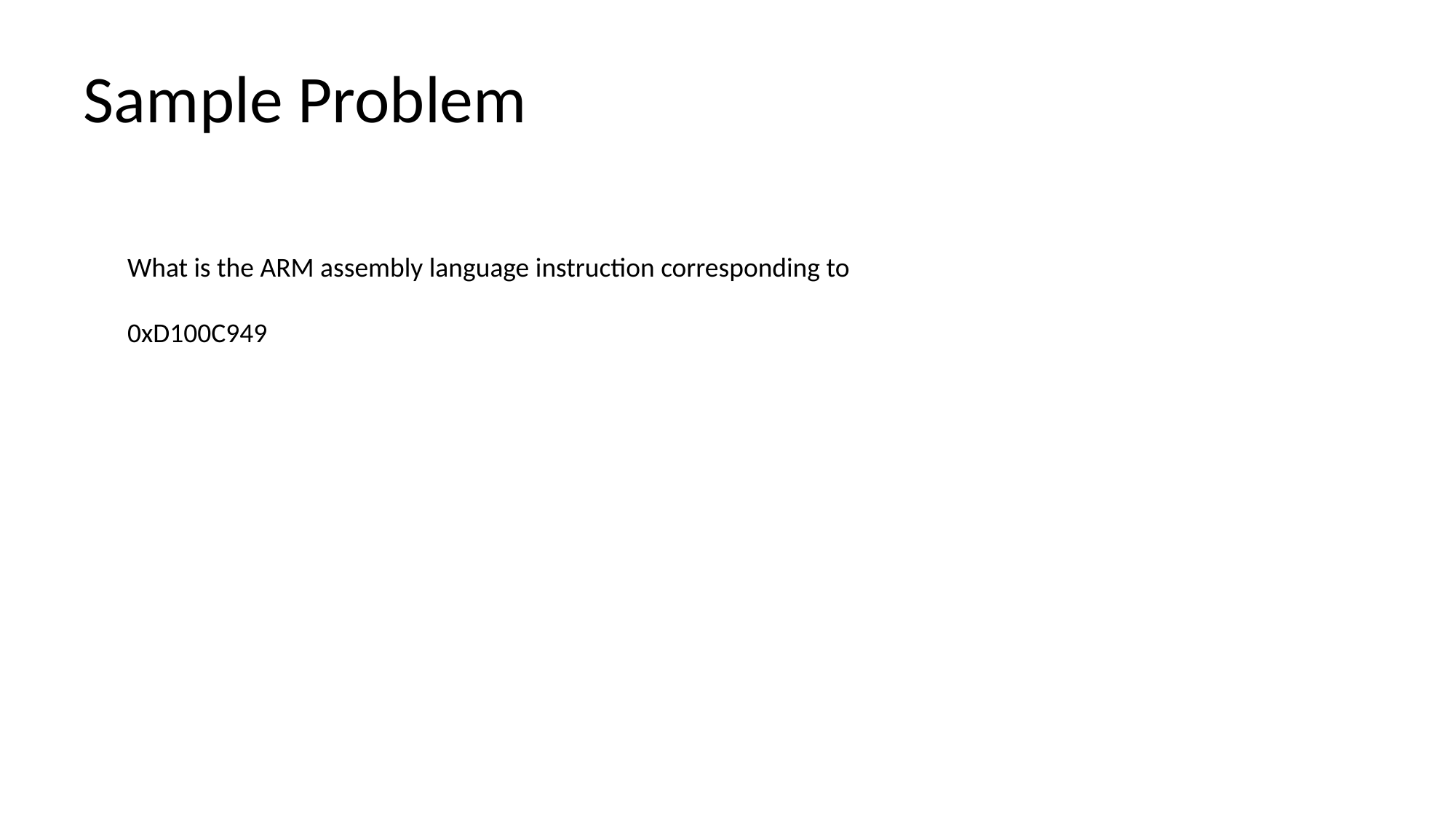

# Sample Problem
What is the ARM assembly language instruction corresponding to

0xD100C949